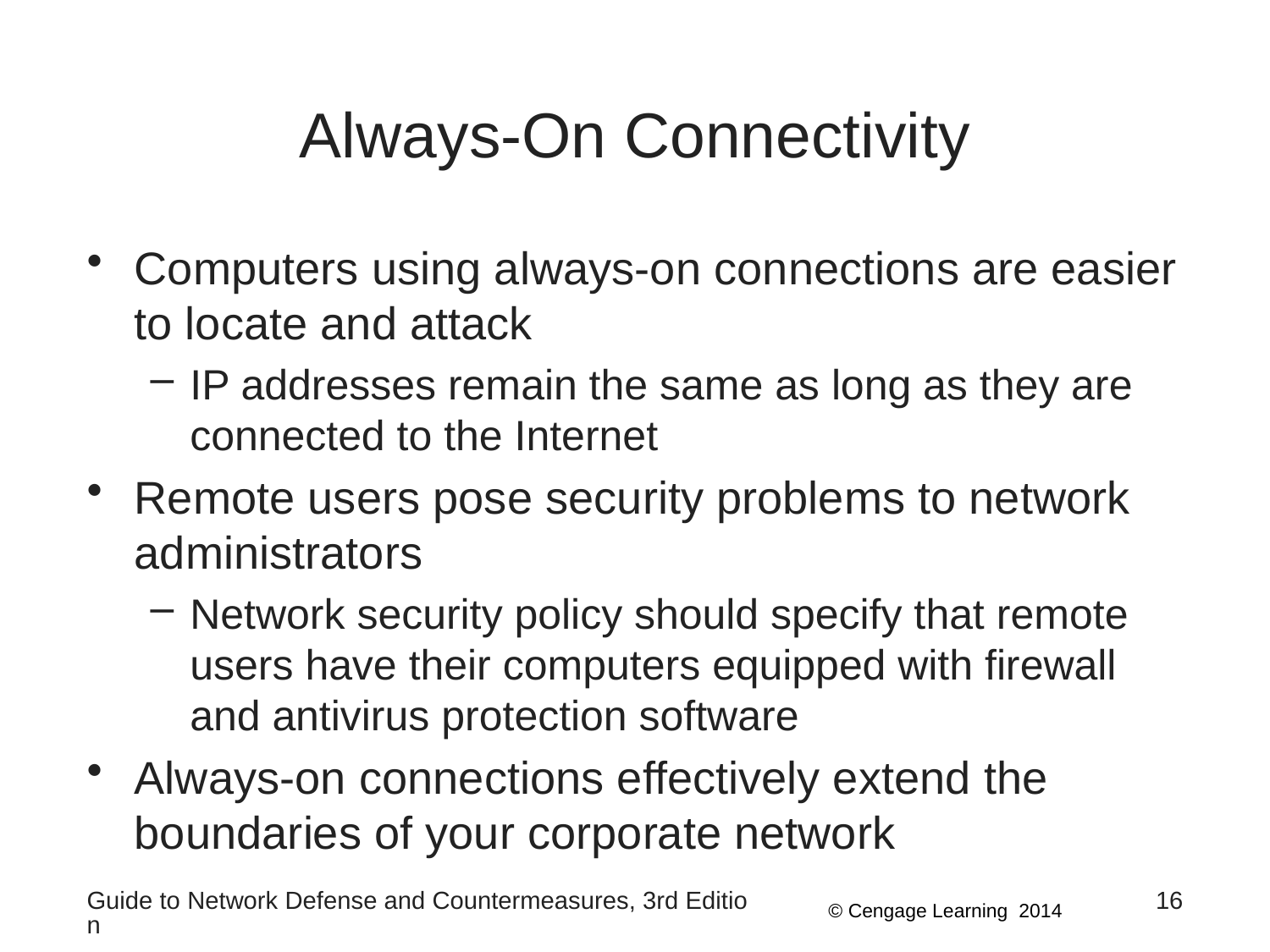

# Always-On Connectivity
Computers using always-on connections are easier to locate and attack
IP addresses remain the same as long as they are connected to the Internet
Remote users pose security problems to network administrators
Network security policy should specify that remote users have their computers equipped with firewall and antivirus protection software
Always-on connections effectively extend the boundaries of your corporate network

Guide to Network Defense and Countermeasures, 3rd Edition
16